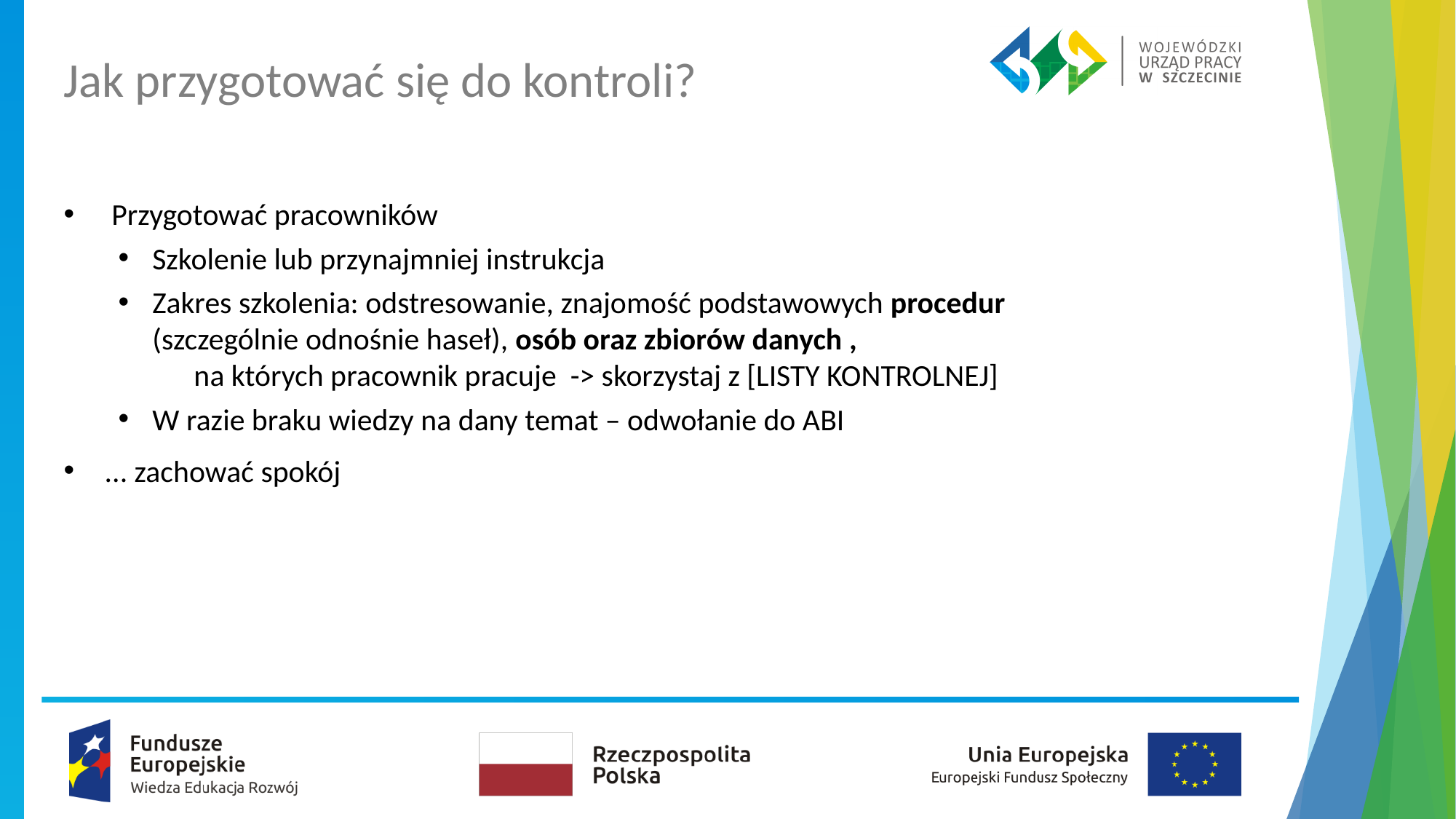

# Jak przygotować się do kontroli?
 Przygotować pracowników
Szkolenie lub przynajmniej instrukcja
Zakres szkolenia: odstresowanie, znajomość podstawowych procedur                                  (szczególnie odnośnie haseł), osób oraz zbiorów danych ,                                                                      na których pracownik pracuje  -> skorzystaj z [LISTY KONTROLNEJ]
W razie braku wiedzy na dany temat – odwołanie do ABI
... zachować spokój